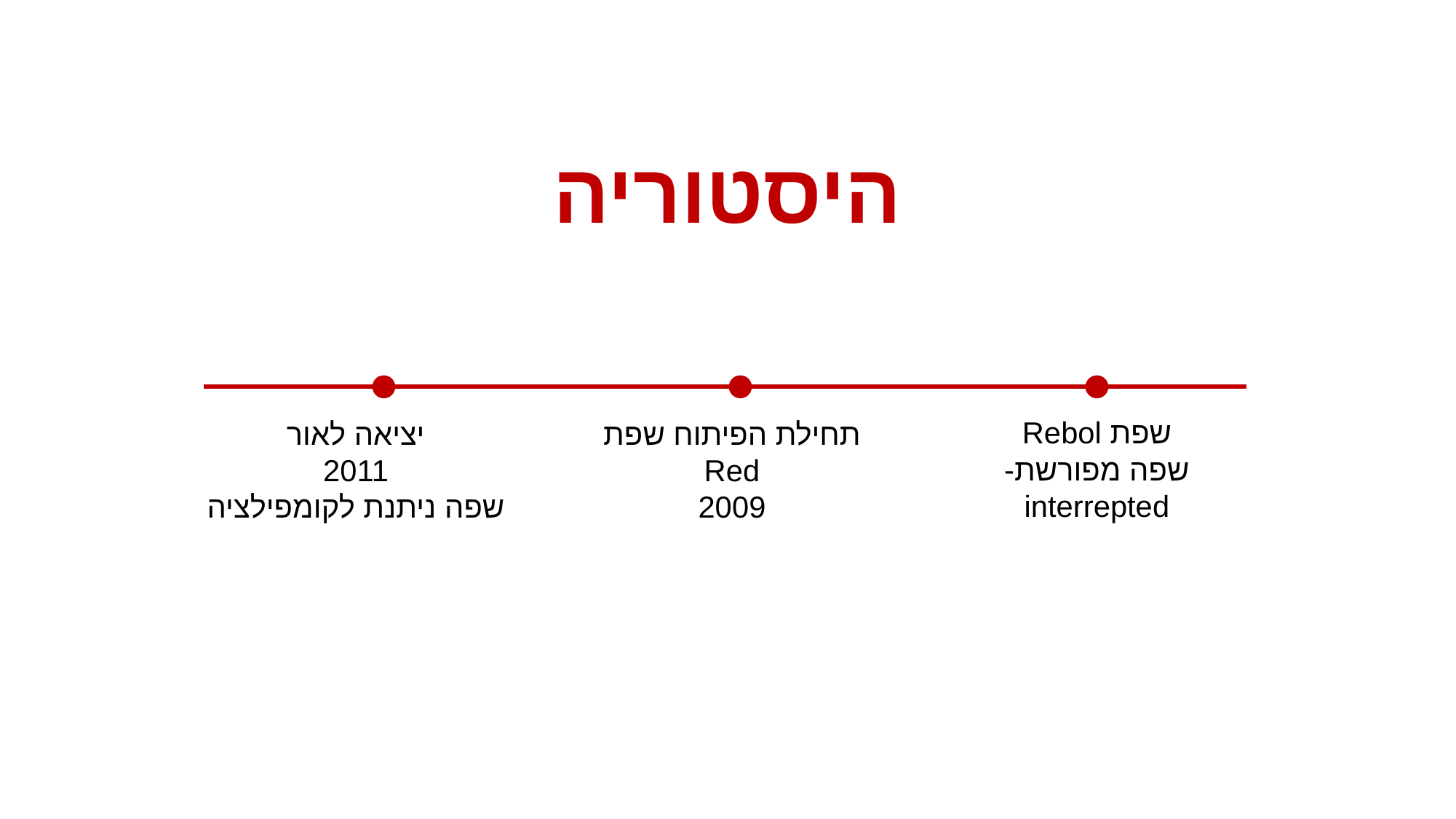

היסטוריה

שפת Rebol
שפה מפורשת-
interrepted
יציאה לאור
2011
שפה ניתנת לקומפילציה

תחילת הפיתוח שפת Red
2009